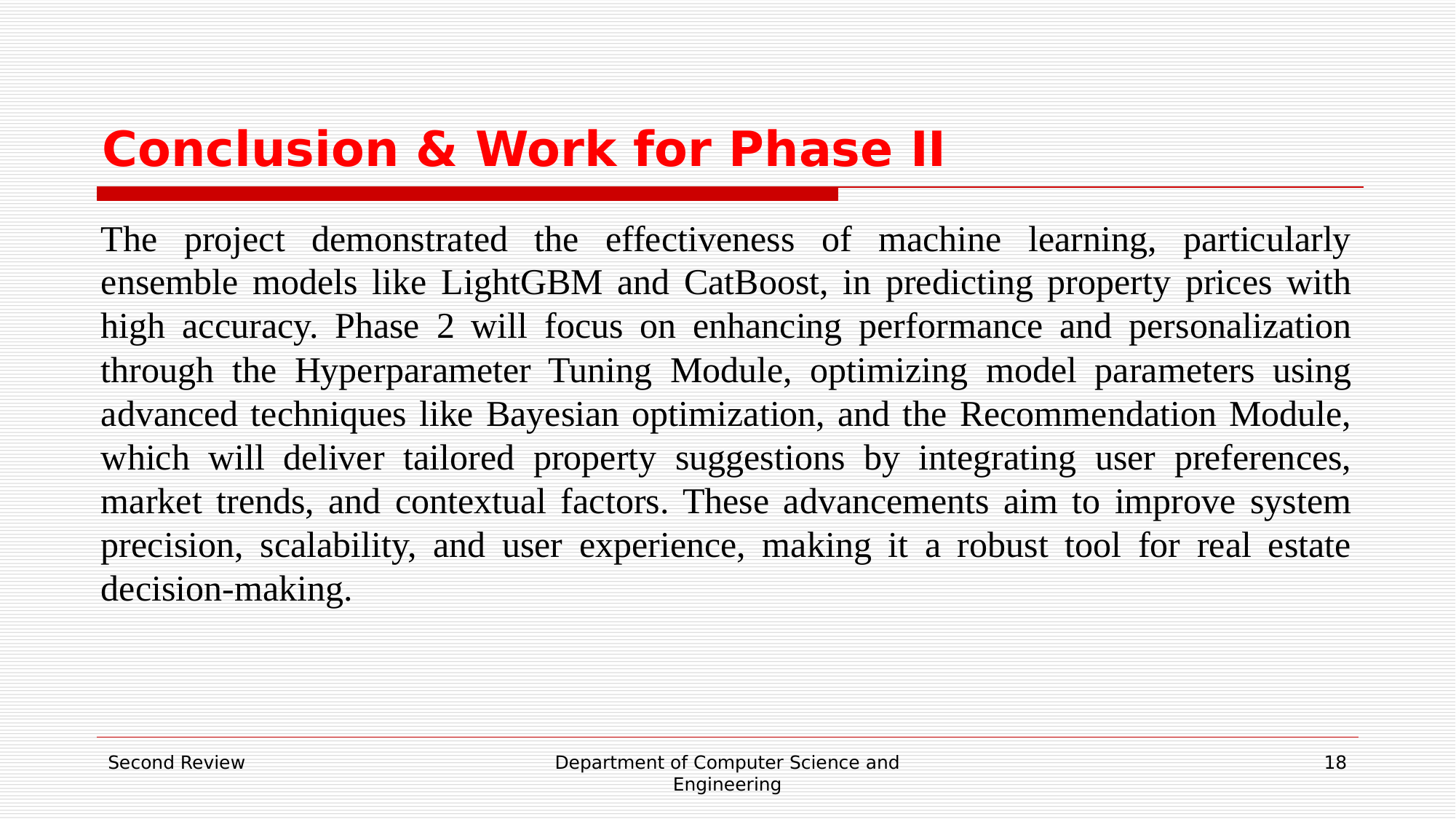

# Conclusion & Work for Phase II
The project demonstrated the effectiveness of machine learning, particularly ensemble models like LightGBM and CatBoost, in predicting property prices with high accuracy. Phase 2 will focus on enhancing performance and personalization through the Hyperparameter Tuning Module, optimizing model parameters using advanced techniques like Bayesian optimization, and the Recommendation Module, which will deliver tailored property suggestions by integrating user preferences, market trends, and contextual factors. These advancements aim to improve system precision, scalability, and user experience, making it a robust tool for real estate decision-making.
Second Review
Department of Computer Science and Engineering
18